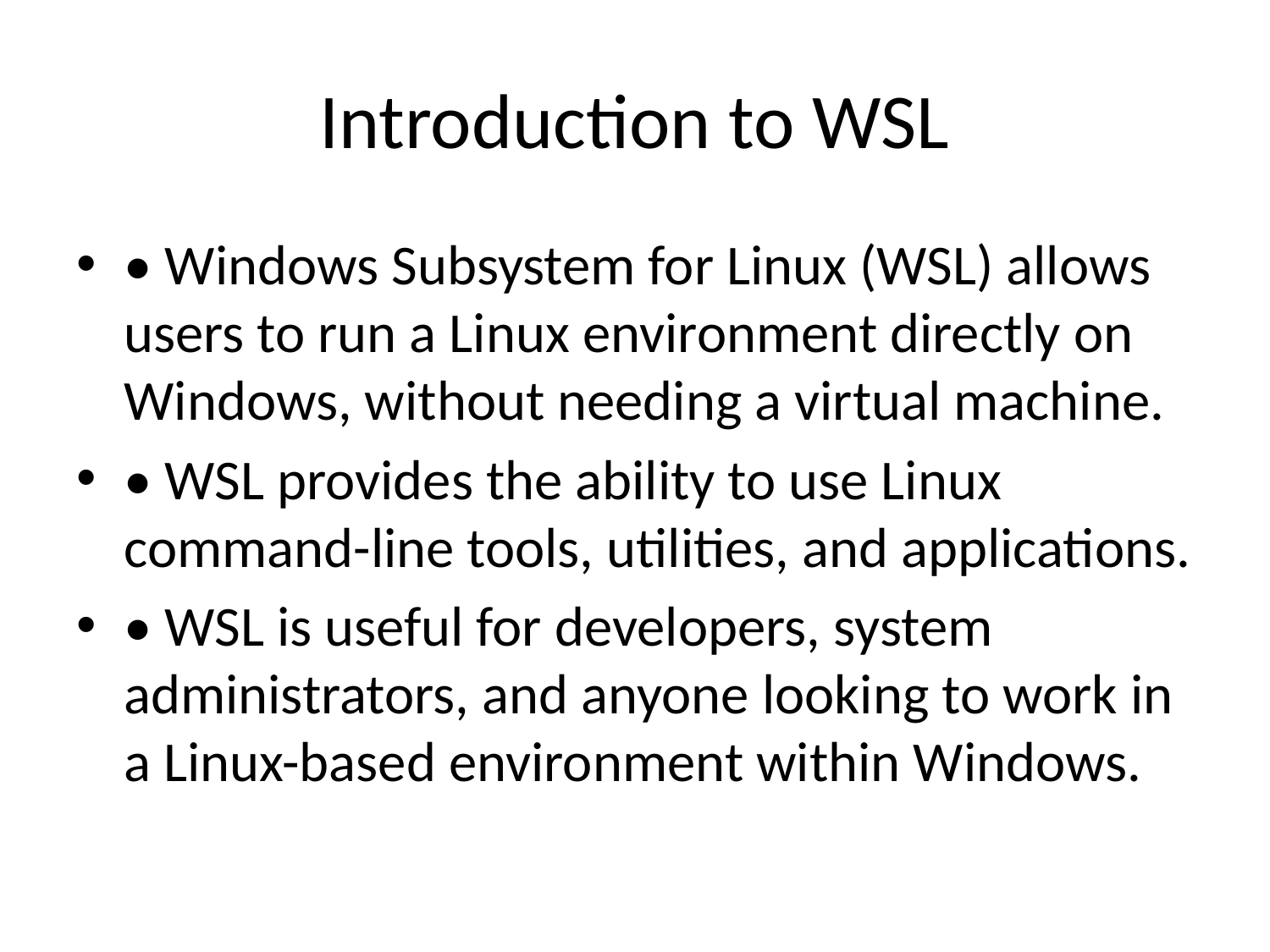

# Introduction to WSL
• Windows Subsystem for Linux (WSL) allows users to run a Linux environment directly on Windows, without needing a virtual machine.
• WSL provides the ability to use Linux command-line tools, utilities, and applications.
• WSL is useful for developers, system administrators, and anyone looking to work in a Linux-based environment within Windows.